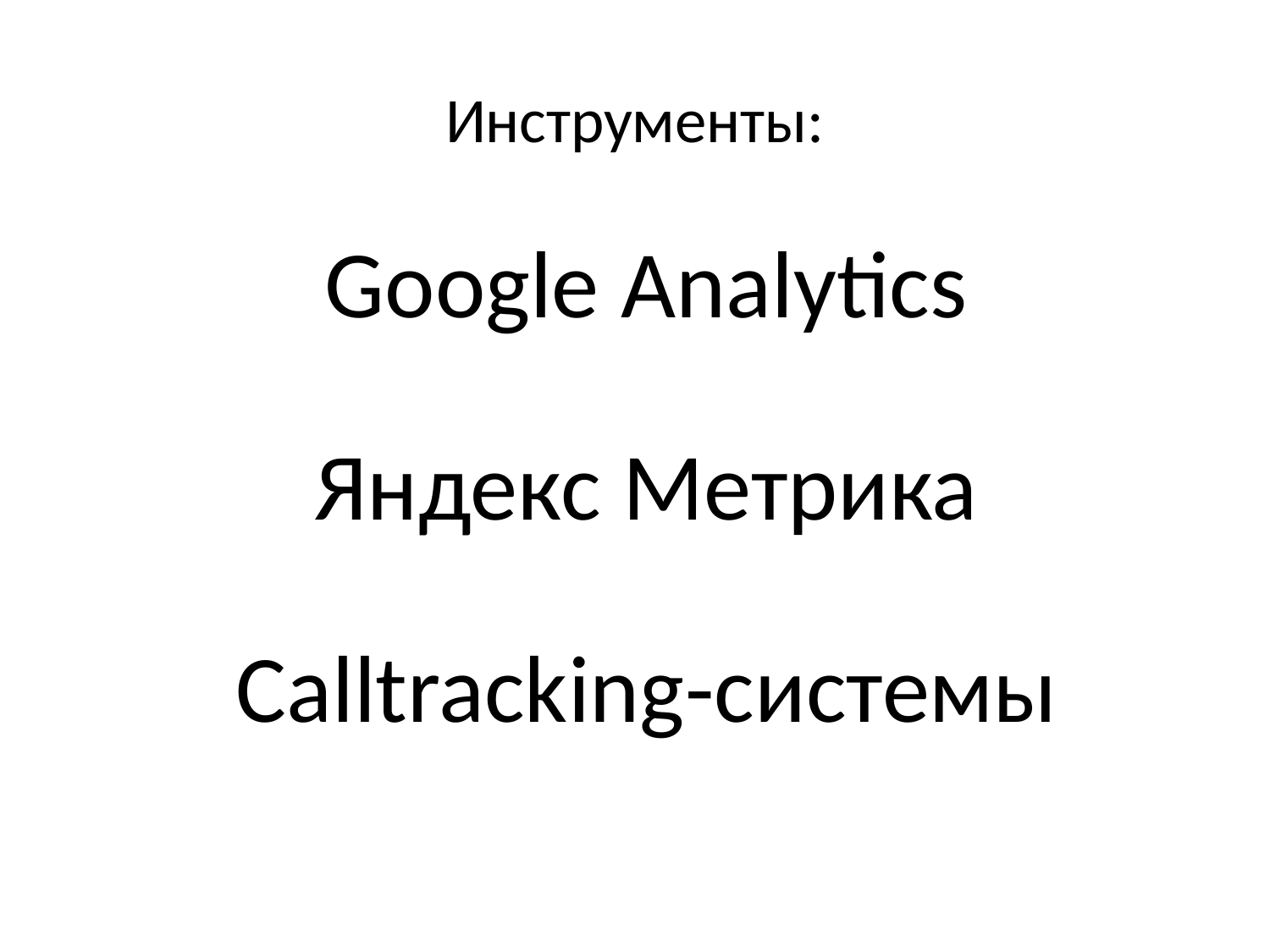

# Инструменты:
Google Analytics

Яндекс Метрика

Calltracking-системы